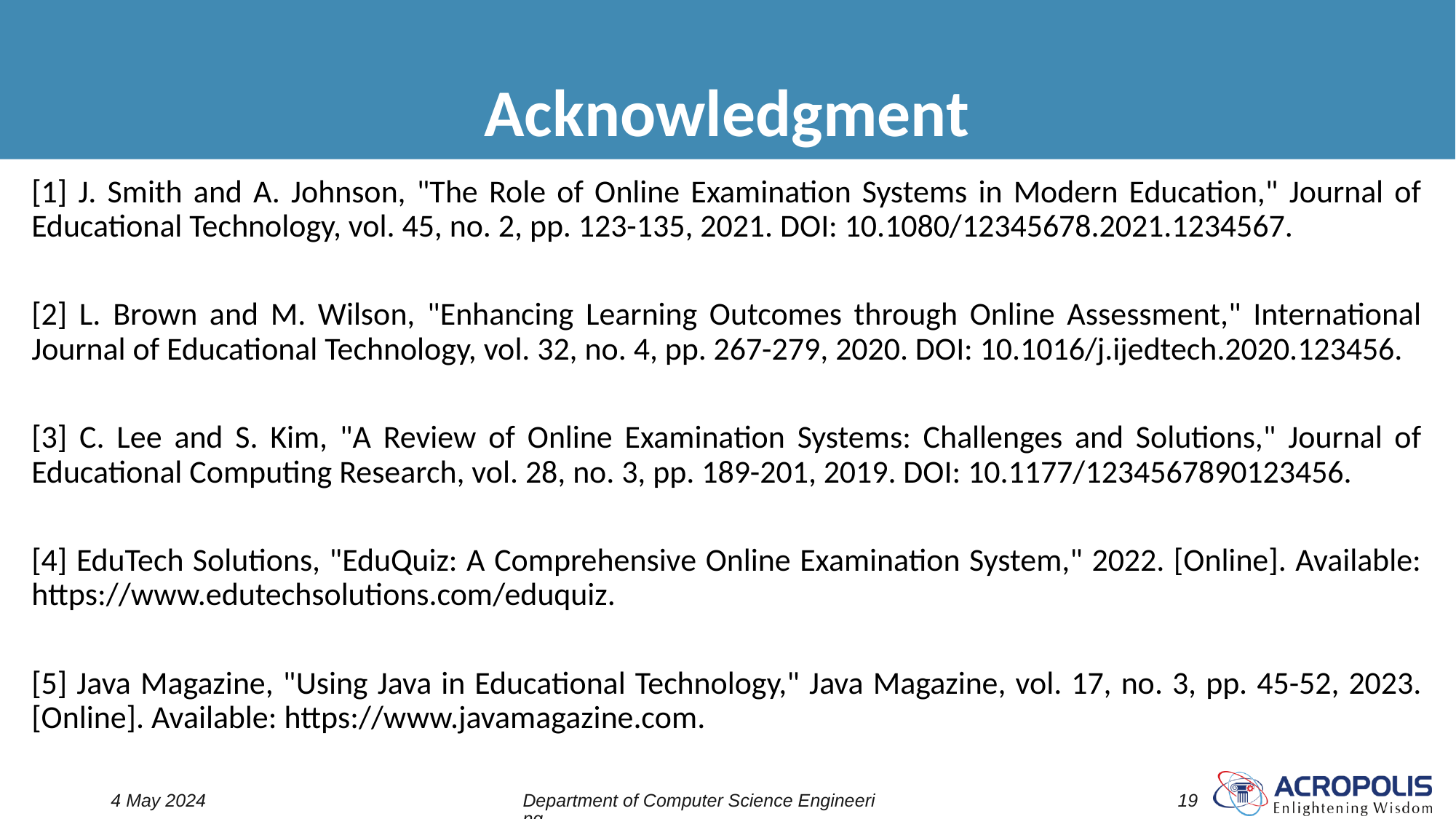

# Acknowledgment
[1] J. Smith and A. Johnson, "The Role of Online Examination Systems in Modern Education," Journal of Educational Technology, vol. 45, no. 2, pp. 123-135, 2021. DOI: 10.1080/12345678.2021.1234567.

[2] L. Brown and M. Wilson, "Enhancing Learning Outcomes through Online Assessment," International Journal of Educational Technology, vol. 32, no. 4, pp. 267-279, 2020. DOI: 10.1016/j.ijedtech.2020.123456.

[3] C. Lee and S. Kim, "A Review of Online Examination Systems: Challenges and Solutions," Journal of Educational Computing Research, vol. 28, no. 3, pp. 189-201, 2019. DOI: 10.1177/1234567890123456.

[4] EduTech Solutions, "EduQuiz: A Comprehensive Online Examination System," 2022. [Online]. Available: https://www.edutechsolutions.com/eduquiz.

[5] Java Magazine, "Using Java in Educational Technology," Java Magazine, vol. 17, no. 3, pp. 45-52, 2023. [Online]. Available: https://www.javamagazine.com.

4 May 2024
Department of Computer Science Engineering
19